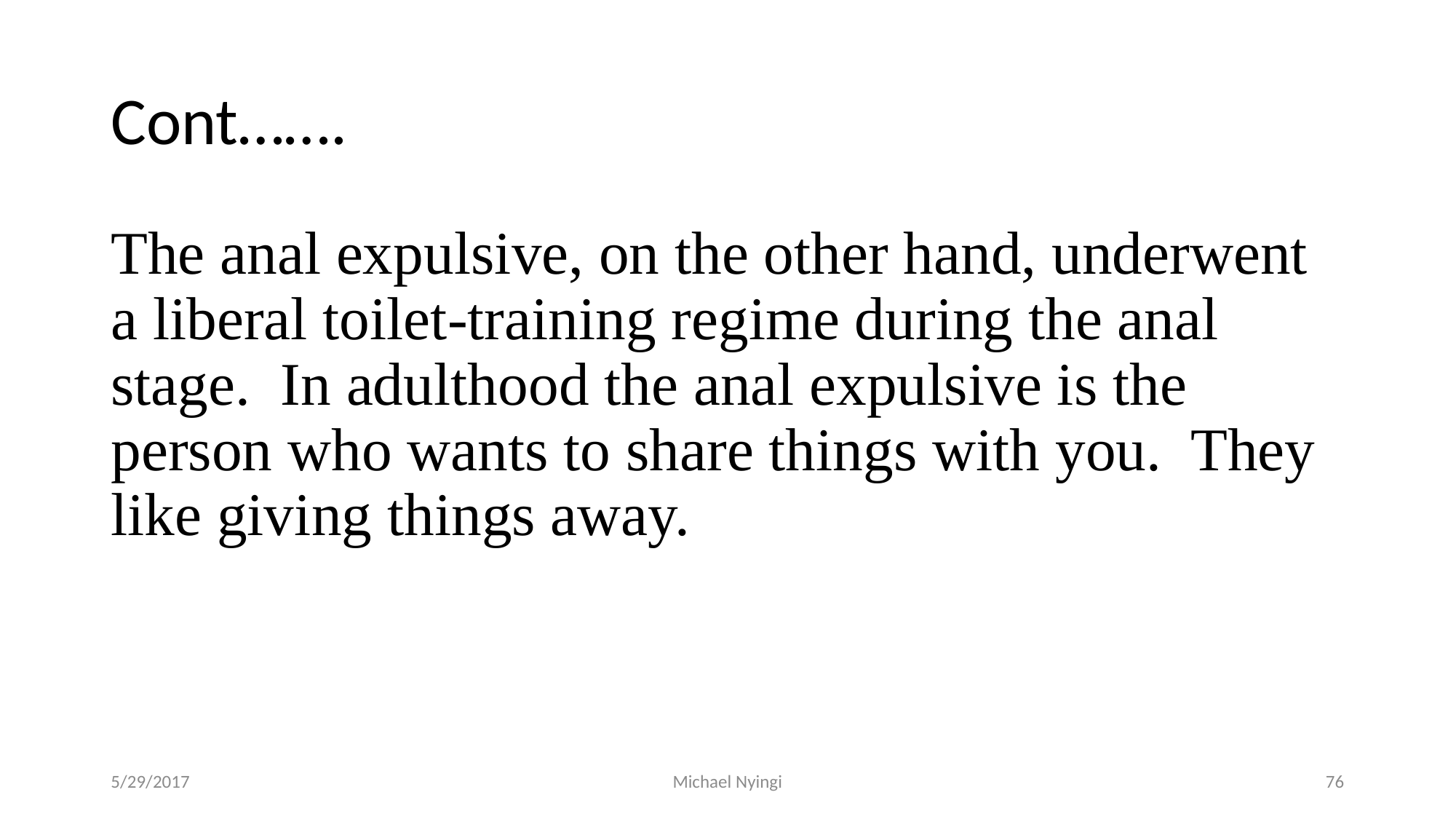

# Cont…….
The anal expulsive, on the other hand, underwent a liberal toilet-training regime during the anal stage.  In adulthood the anal expulsive is the person who wants to share things with you.  They like giving things away.
5/29/2017
Michael Nyingi
76